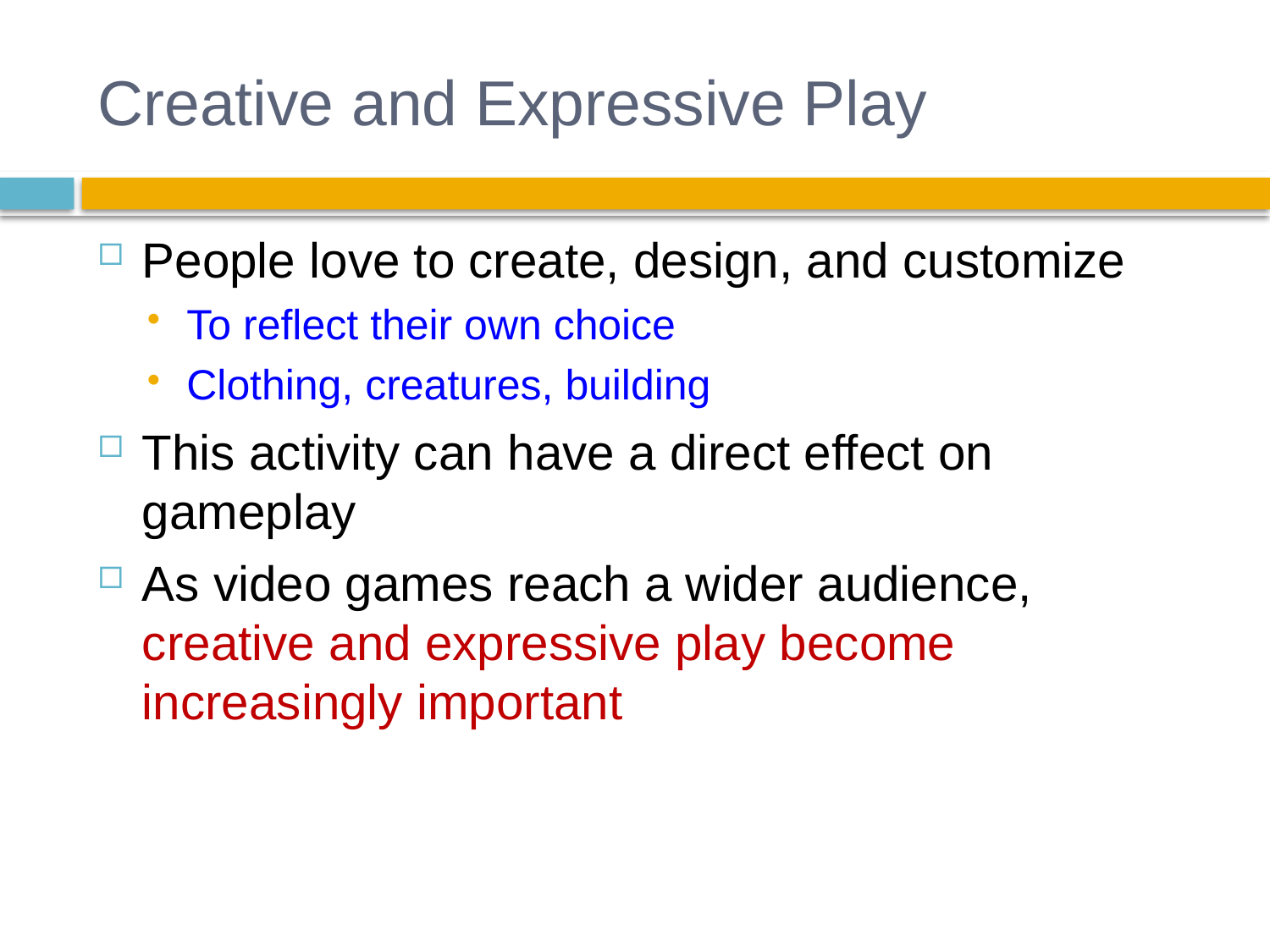

# Creative and Expressive Play
People love to create, design, and customize
To reflect their own choice
Clothing, creatures, building
This activity can have a direct effect on gameplay
As video games reach a wider audience, creative and expressive play become increasingly important